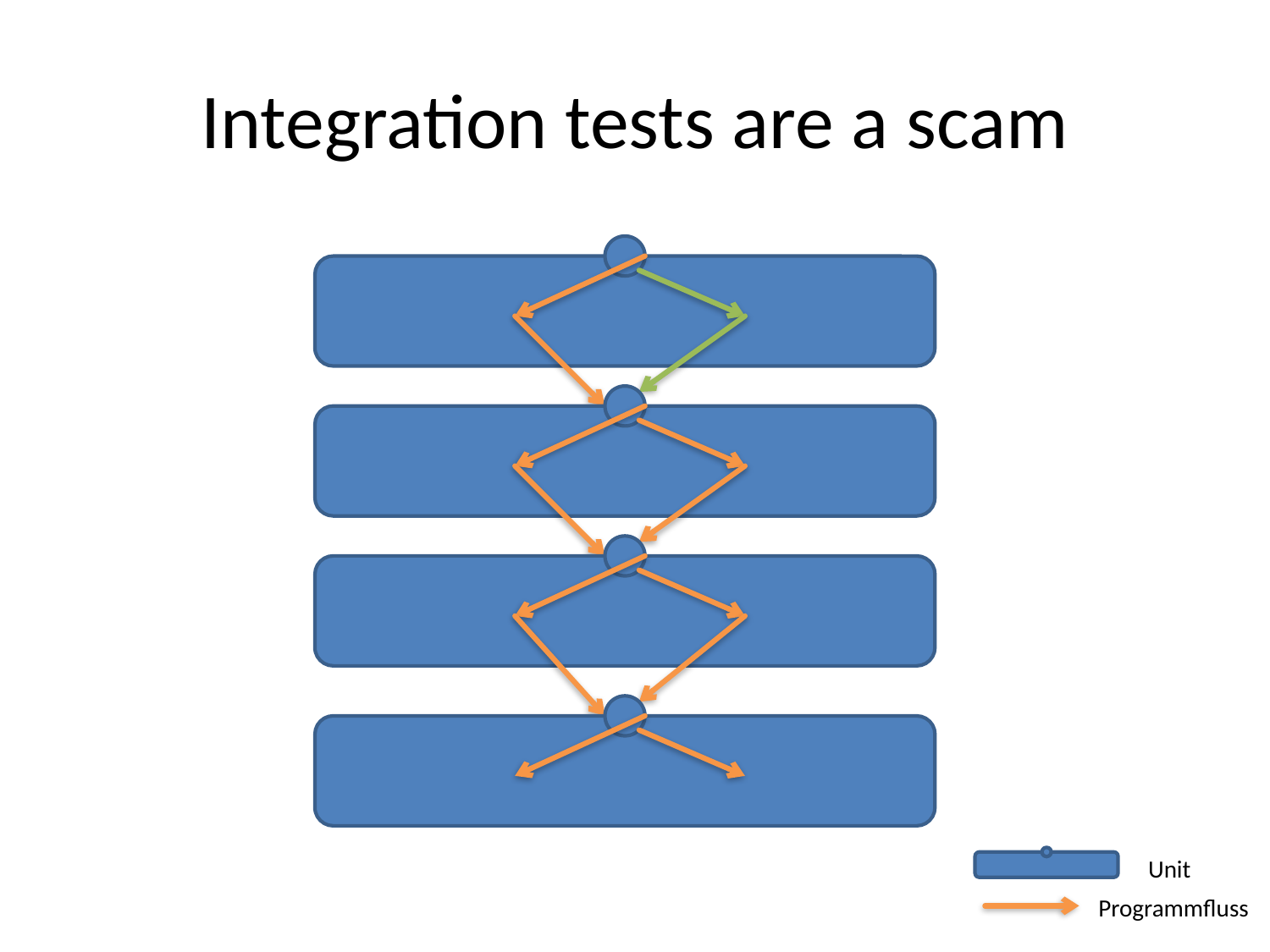

# Integration tests are a scam

Unit
Programmfluss